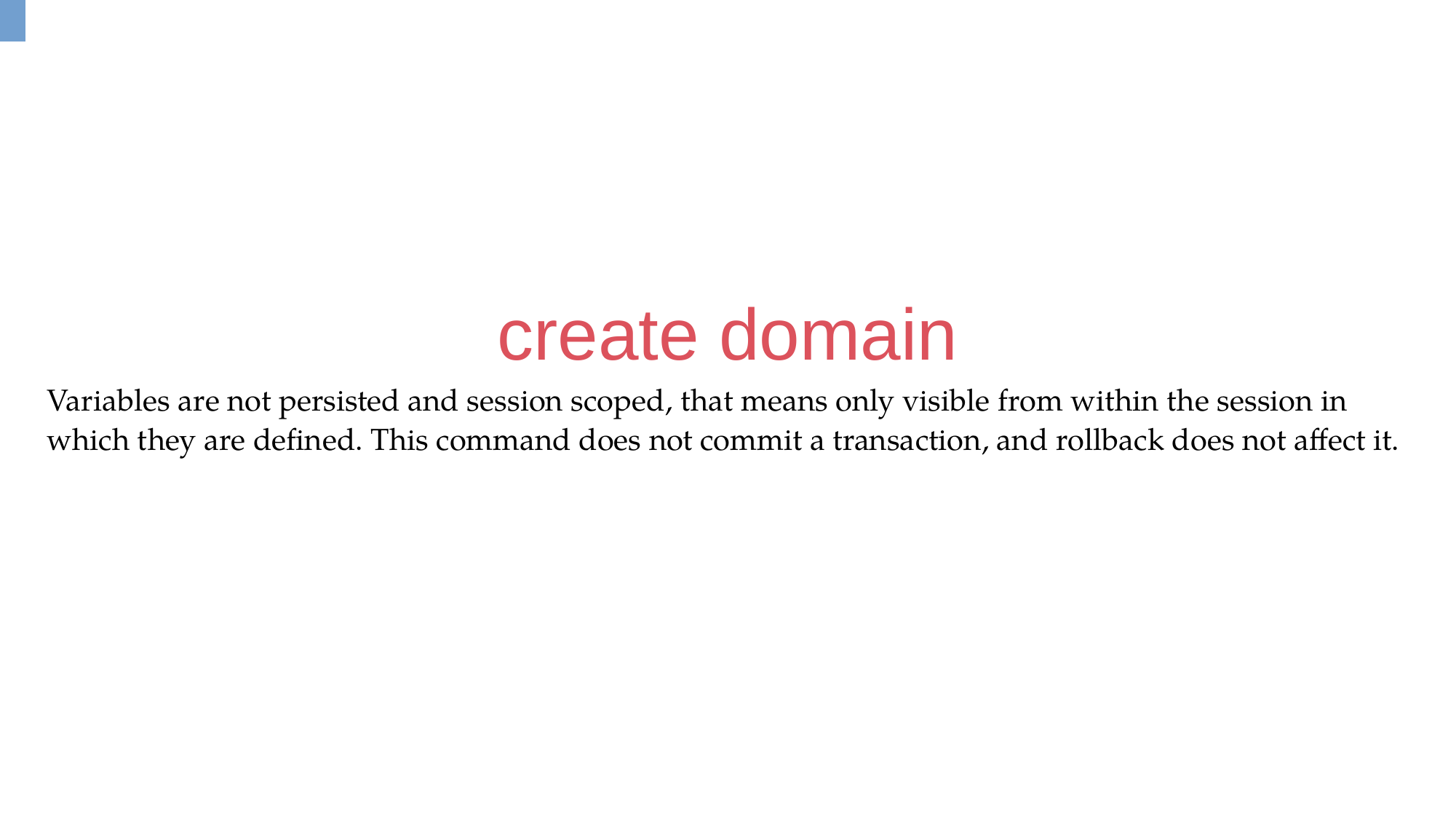

create domain
Variables are not persisted and session scoped, that means only visible from within the session in which they are defined. This command does not commit a transaction, and rollback does not affect it.